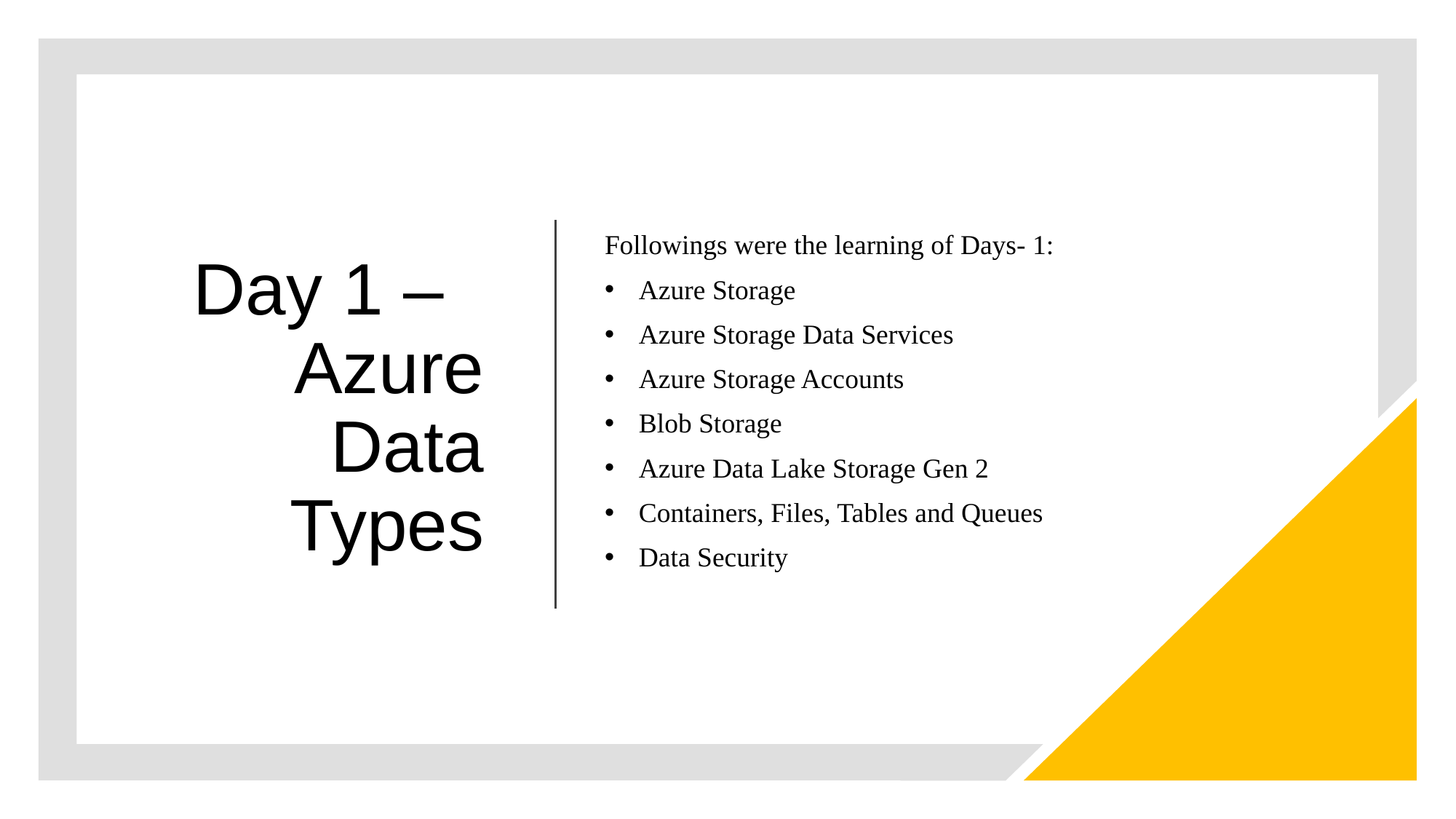

# Day 1 – Azure Data Types
Followings were the learning of Days- 1:
Azure Storage
Azure Storage Data Services
Azure Storage Accounts
Blob Storage
Azure Data Lake Storage Gen 2
Containers, Files, Tables and Queues
Data Security